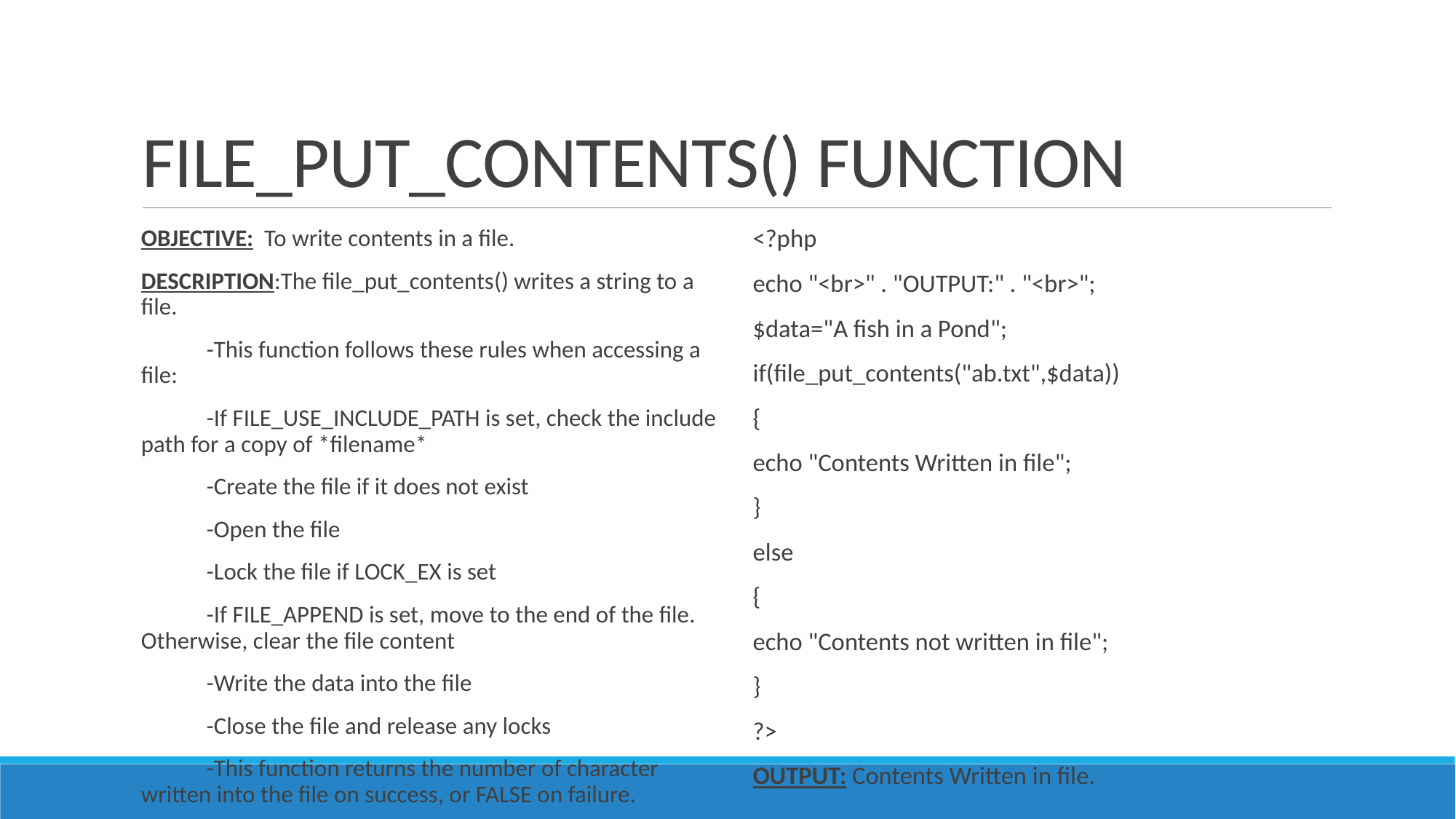

# FILE_PUT_CONTENTS() FUNCTION
OBJECTIVE:  To write contents in a file.
DESCRIPTION:The file_put_contents() writes a string to a file.
            -This function follows these rules when accessing a file:
            -If FILE_USE_INCLUDE_PATH is set, check the include path for a copy of *filename*
            -Create the file if it does not exist
            -Open the file
            -Lock the file if LOCK_EX is set
            -If FILE_APPEND is set, move to the end of the file. Otherwise, clear the file content
            -Write the data into the file
            -Close the file and release any locks
            -This function returns the number of character written into the file on success, or FALSE on failure.

<?php
echo "<br>" . "OUTPUT:" . "<br>";
$data="A fish in a Pond";
if(file_put_contents("ab.txt",$data))
{
echo "Contents Written in file";
}
else
{
echo "Contents not written in file";
}
?>
OUTPUT: Contents Written in file.